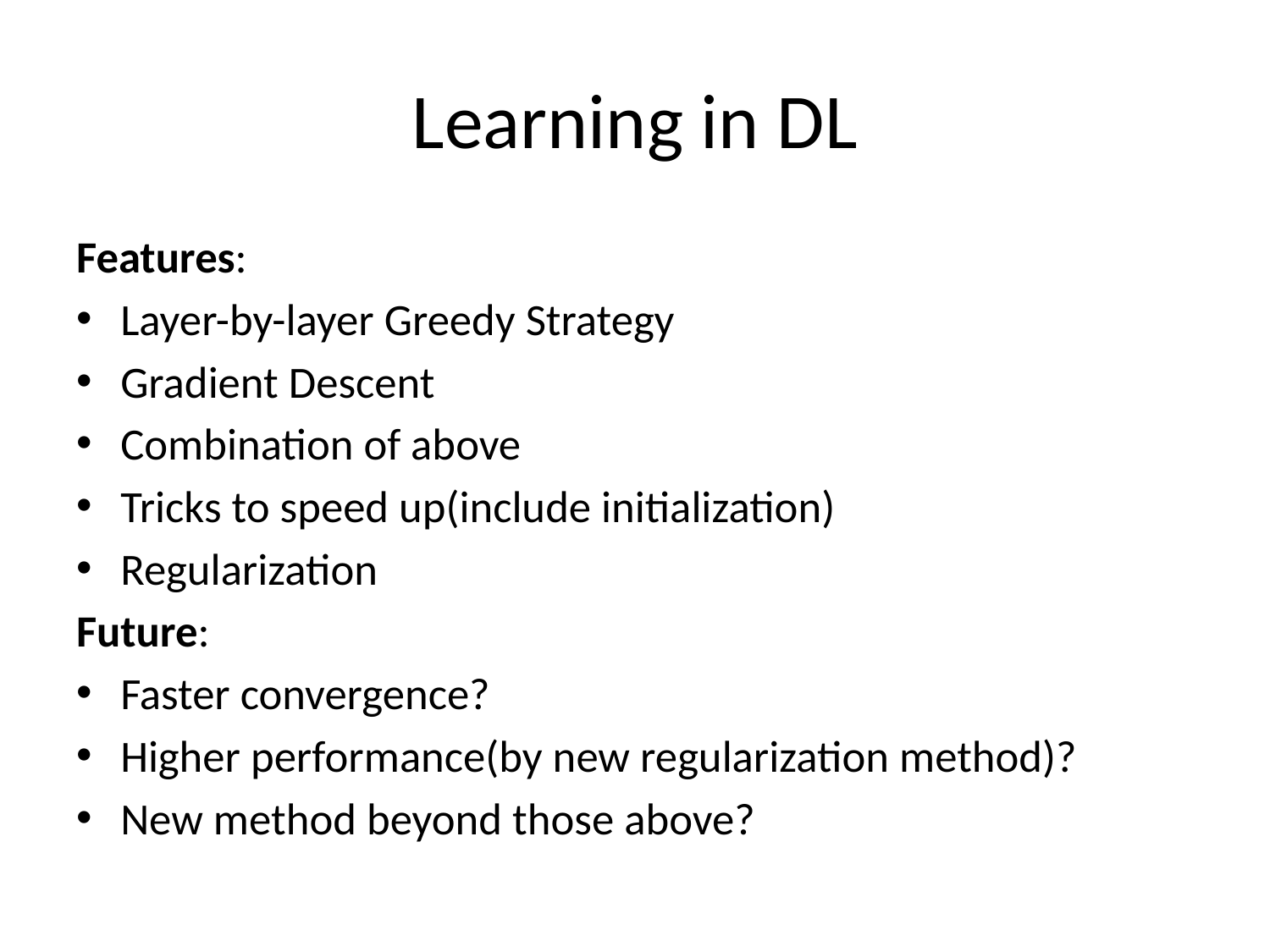

# Learning in DL
Features:
Layer-by-layer Greedy Strategy
Gradient Descent
Combination of above
Tricks to speed up(include initialization)
Regularization
Future:
Faster convergence?
Higher performance(by new regularization method)?
New method beyond those above?